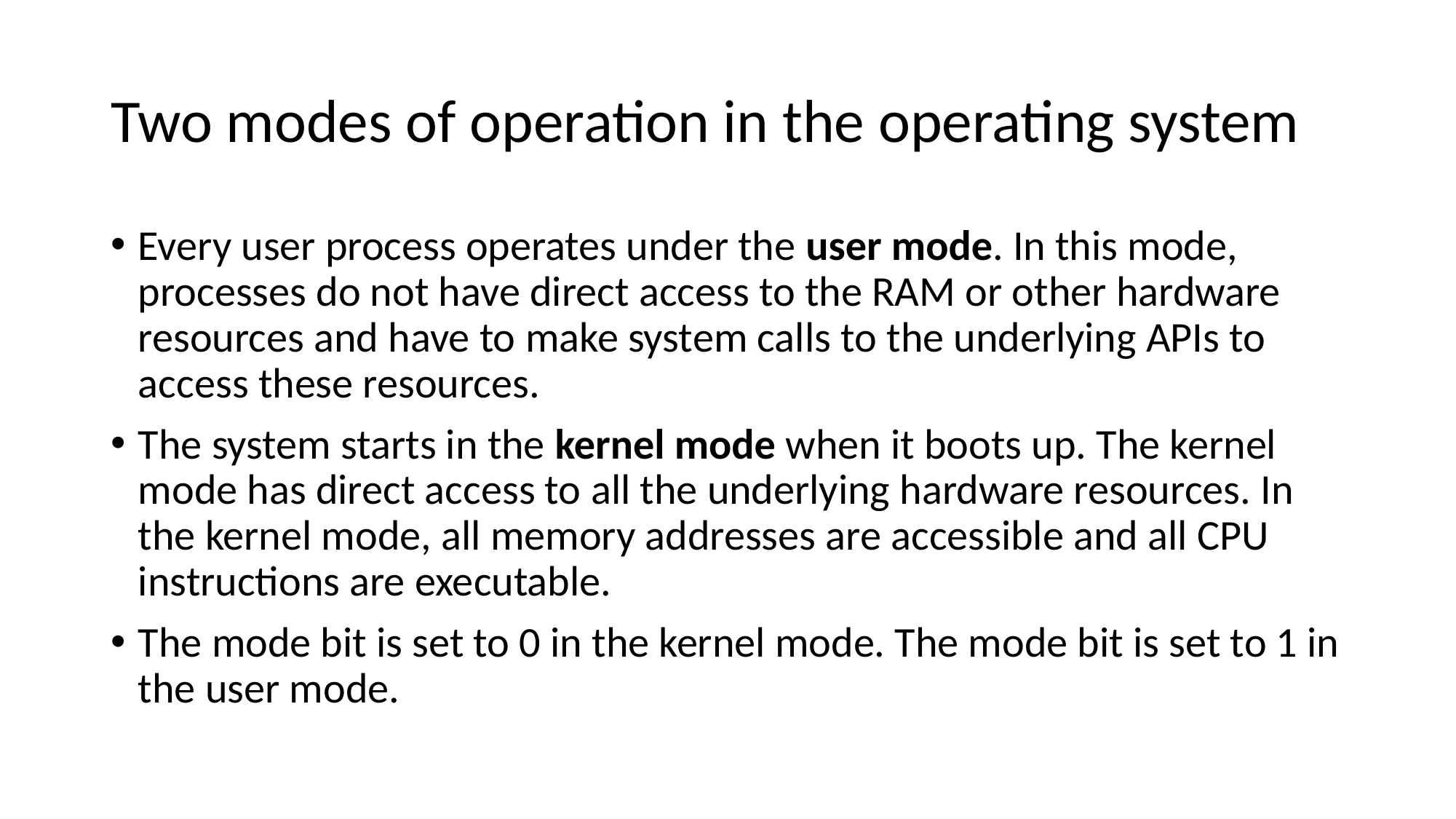

# Two modes of operation in the operating system
Every user process operates under the user mode. In this mode, processes do not have direct access to the RAM or other hardware resources and have to make system calls to the underlying APIs to access these resources.
The system starts in the kernel mode when it boots up. The kernel mode has direct access to all the underlying hardware resources. In the kernel mode, all memory addresses are accessible and all CPU instructions are executable.
The mode bit is set to 0 in the kernel mode. The mode bit is set to 1 in the user mode.